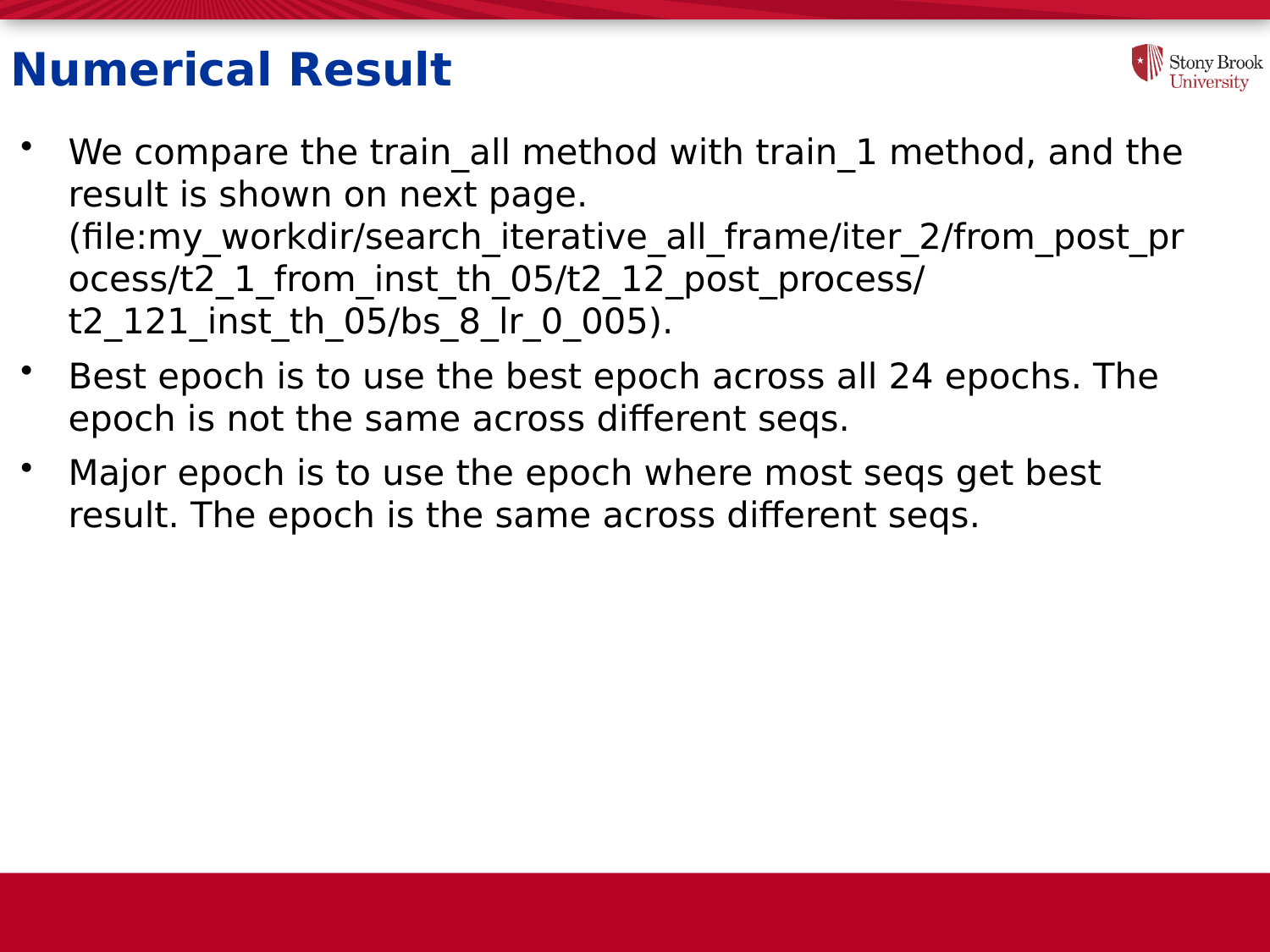

# Numerical Result
We compare the train_all method with train_1 method, and the result is shown on next page. (file:my_workdir/search_iterative_all_frame/iter_2/from_post_process/t2_1_from_inst_th_05/t2_12_post_process/t2_121_inst_th_05/bs_8_lr_0_005).
Best epoch is to use the best epoch across all 24 epochs. The epoch is not the same across different seqs.
Major epoch is to use the epoch where most seqs get best result. The epoch is the same across different seqs.